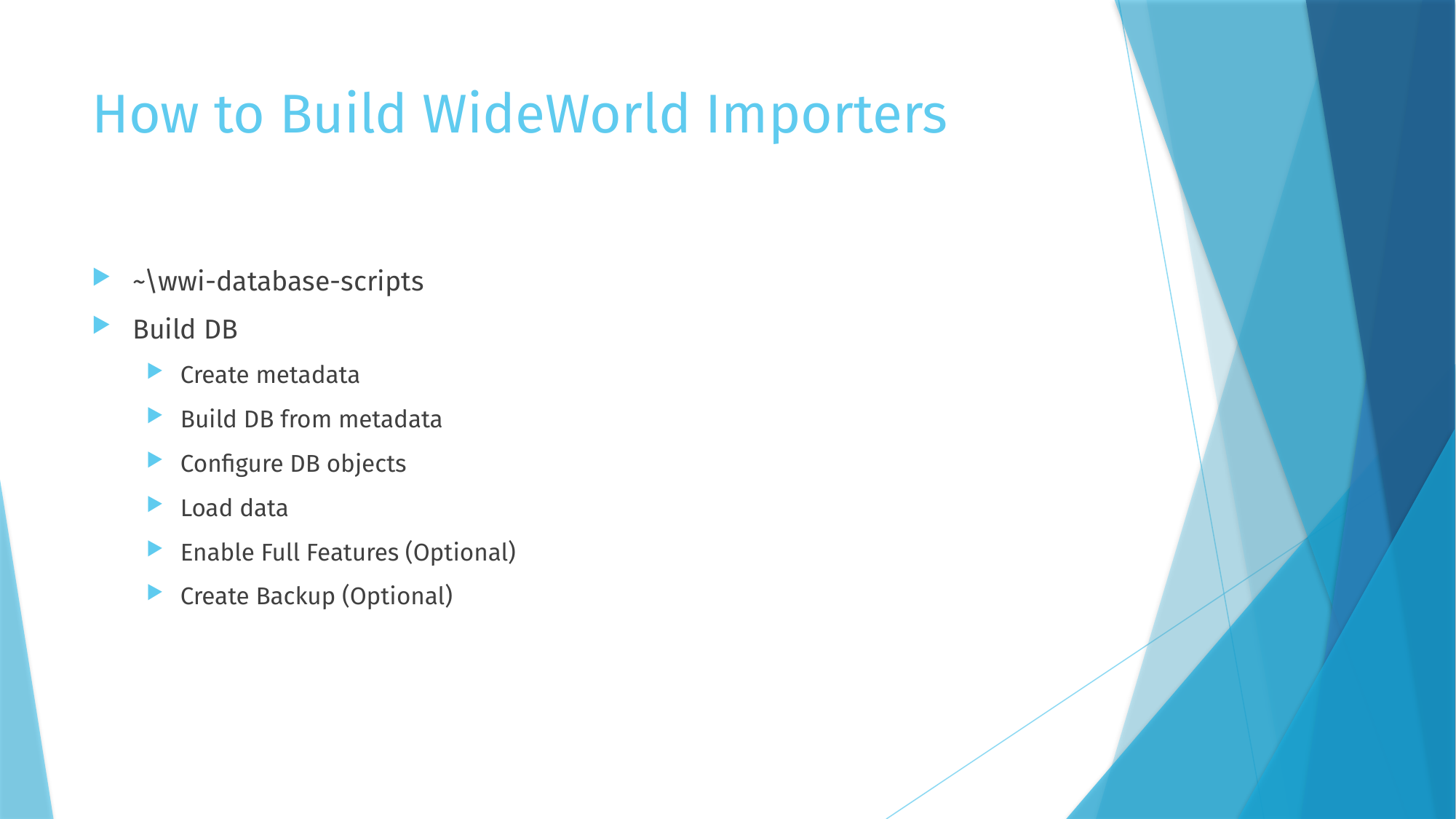

# How to Build WideWorld Importers
~\wwi-database-scripts
Build DB
Create metadata
Build DB from metadata
Configure DB objects
Load data
Enable Full Features (Optional)
Create Backup (Optional)